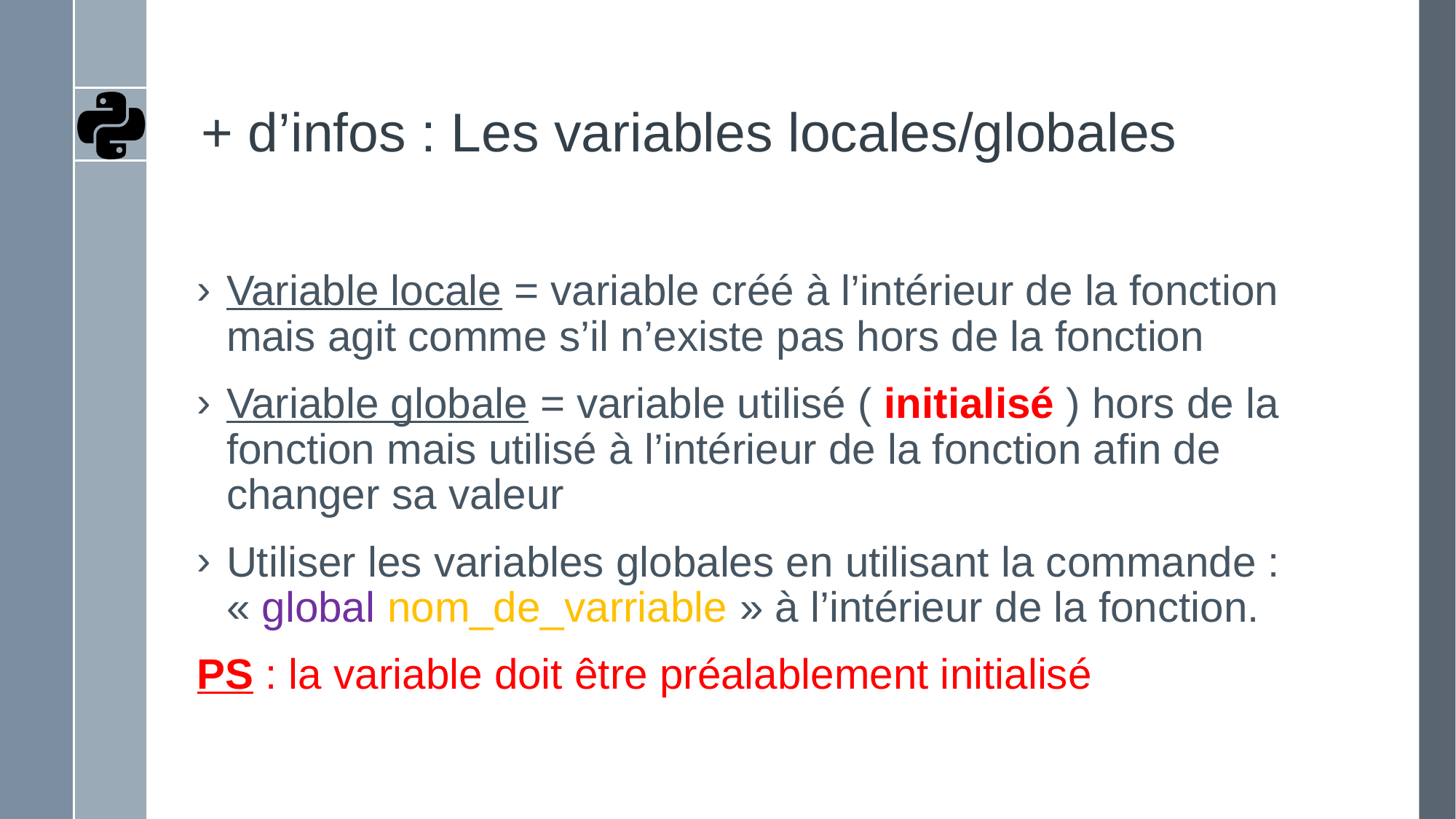

# + d’infos : Les variables locales/globales
Variable locale = variable créé à l’intérieur de la fonction mais agit comme s’il n’existe pas hors de la fonction
Variable globale = variable utilisé ( initialisé ) hors de la fonction mais utilisé à l’intérieur de la fonction afin de changer sa valeur
Utiliser les variables globales en utilisant la commande :
« global nom_de_varriable » à l’intérieur de la fonction.
PS : la variable doit être préalablement initialisé